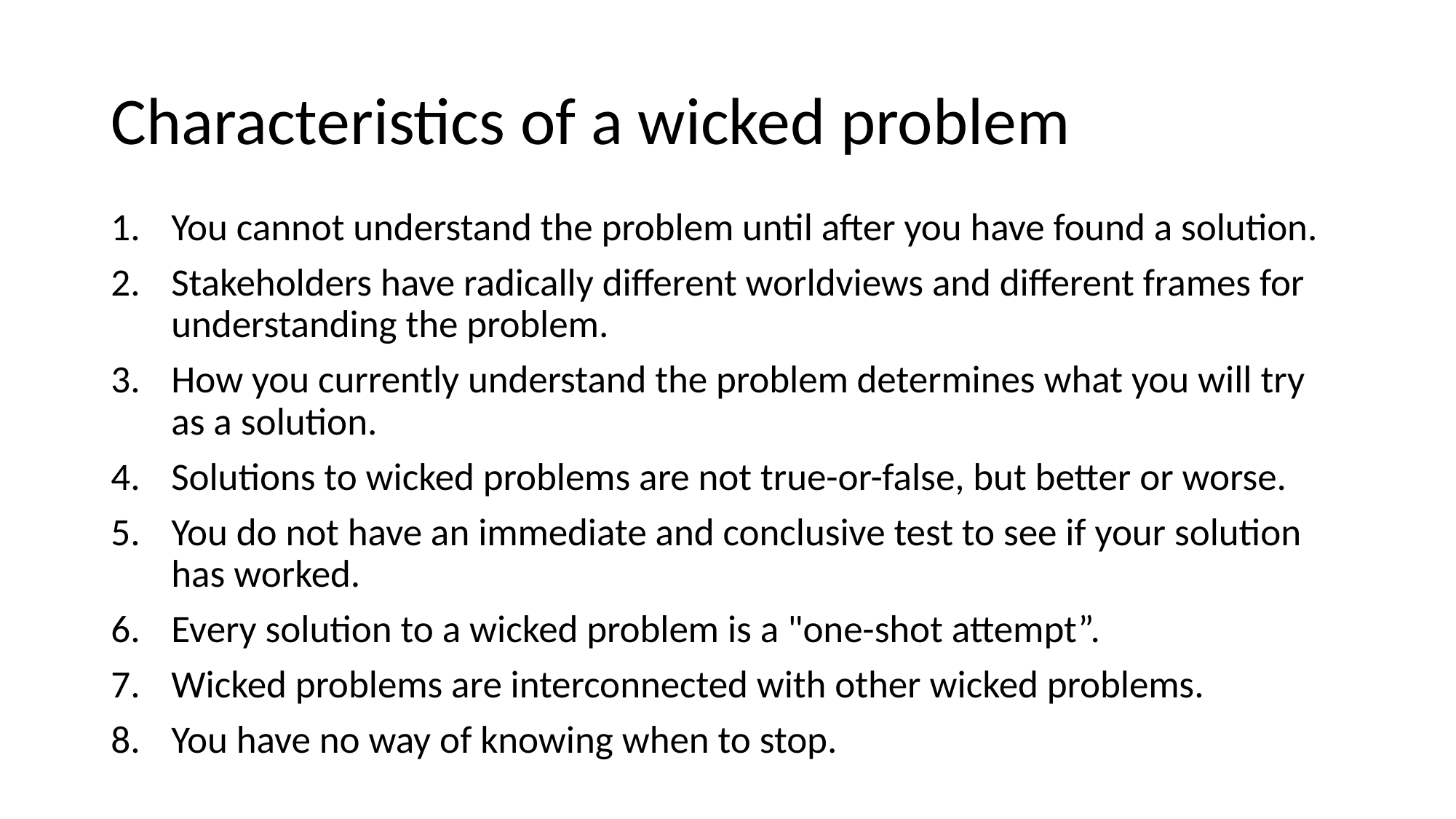

# Characteristics of a wicked problem
You cannot understand the problem until after you have found a solution.
Stakeholders have radically different worldviews and different frames for understanding the problem.
How you currently understand the problem determines what you will try as a solution.
Solutions to wicked problems are not true-or-false, but better or worse.
You do not have an immediate and conclusive test to see if your solution has worked.
Every solution to a wicked problem is a "one-shot attempt”.
Wicked problems are interconnected with other wicked problems.
You have no way of knowing when to stop.